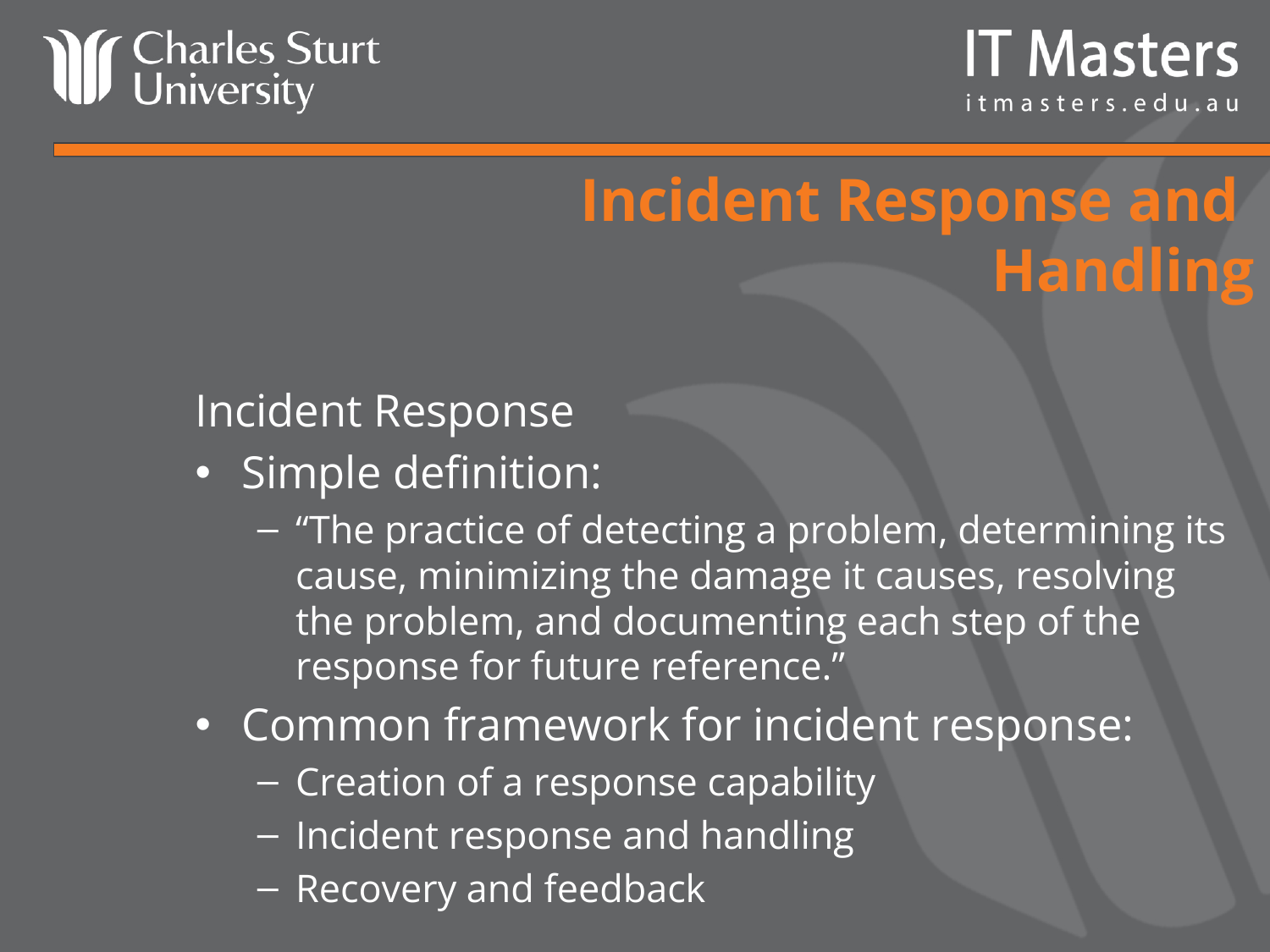

# Incident Response and Handling
Incident Response
Simple definition:
“The practice of detecting a problem, determining its cause, minimizing the damage it causes, resolving the problem, and documenting each step of the response for future reference.”
Common framework for incident response:
Creation of a response capability
Incident response and handling
Recovery and feedback